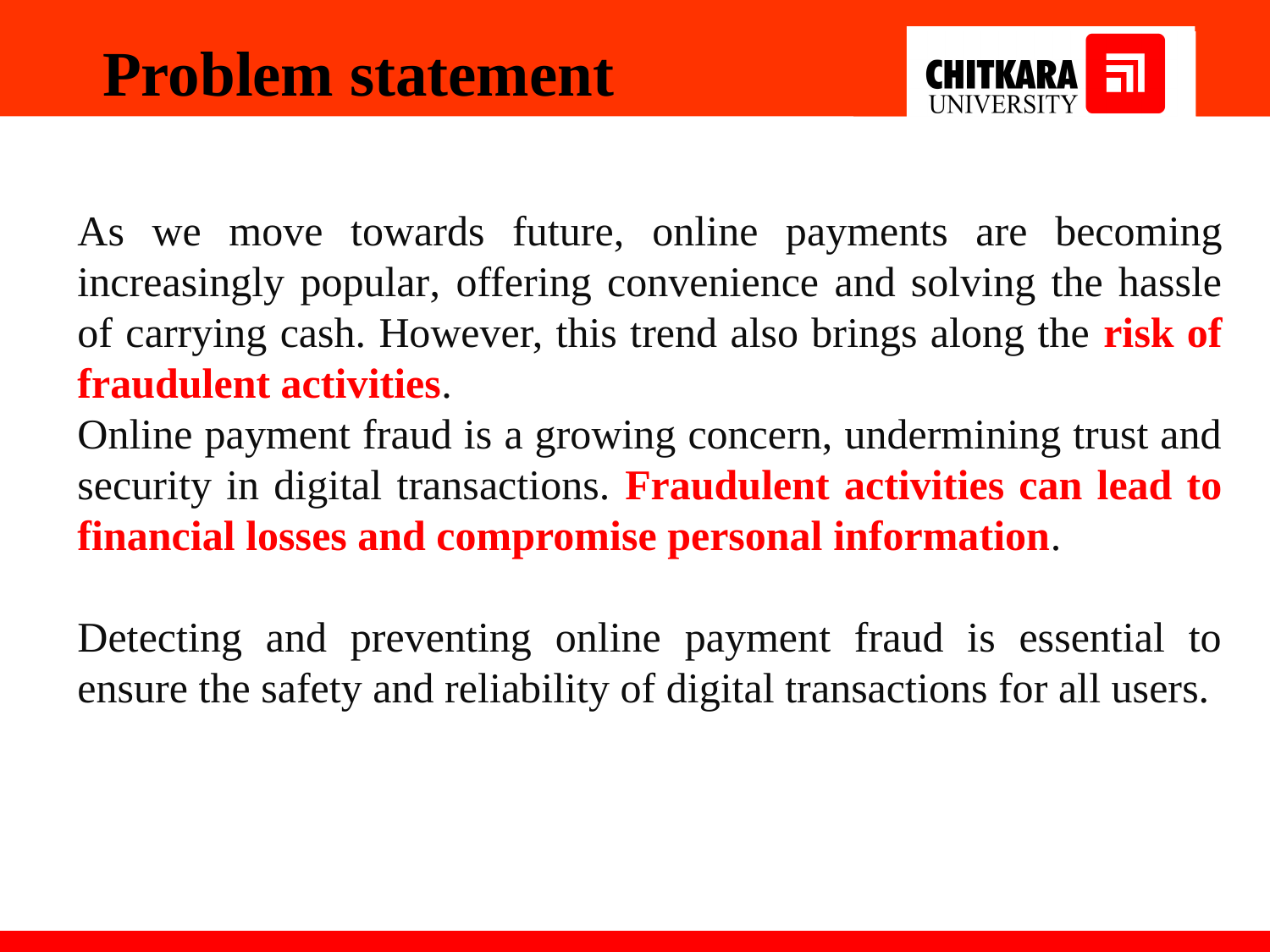

Problem statement
As we move towards future, online payments are becoming increasingly popular, offering convenience and solving the hassle of carrying cash. However, this trend also brings along the risk of fraudulent activities.
Online payment fraud is a growing concern, undermining trust and security in digital transactions. Fraudulent activities can lead to financial losses and compromise personal information.

Detecting and preventing online payment fraud is essential to ensure the safety and reliability of digital transactions for all users.